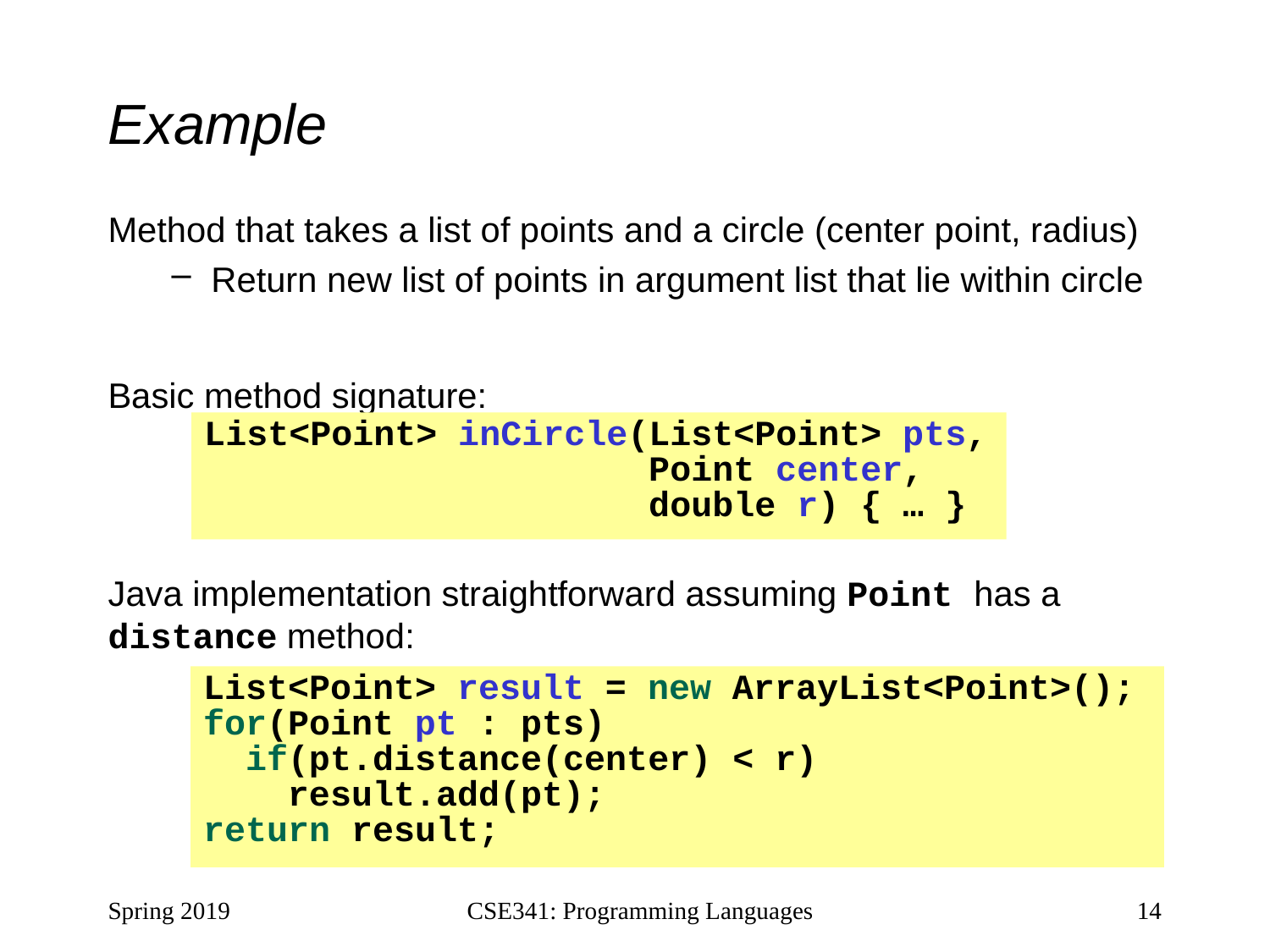

# Example
Method that takes a list of points and a circle (center point, radius)
Return new list of points in argument list that lie within circle

Basic method signature:

Java implementation straightforward assuming Point has a distance method:

List<Point> inCircle(List<Point> pts,
                     Point center,
                     double r) { … }
List<Point> result = new ArrayList<Point>();
for(Point pt : pts)
  if(pt.distance(center) < r)
    result.add(pt);
return result;
Spring 2019
CSE341: Programming Languages
14